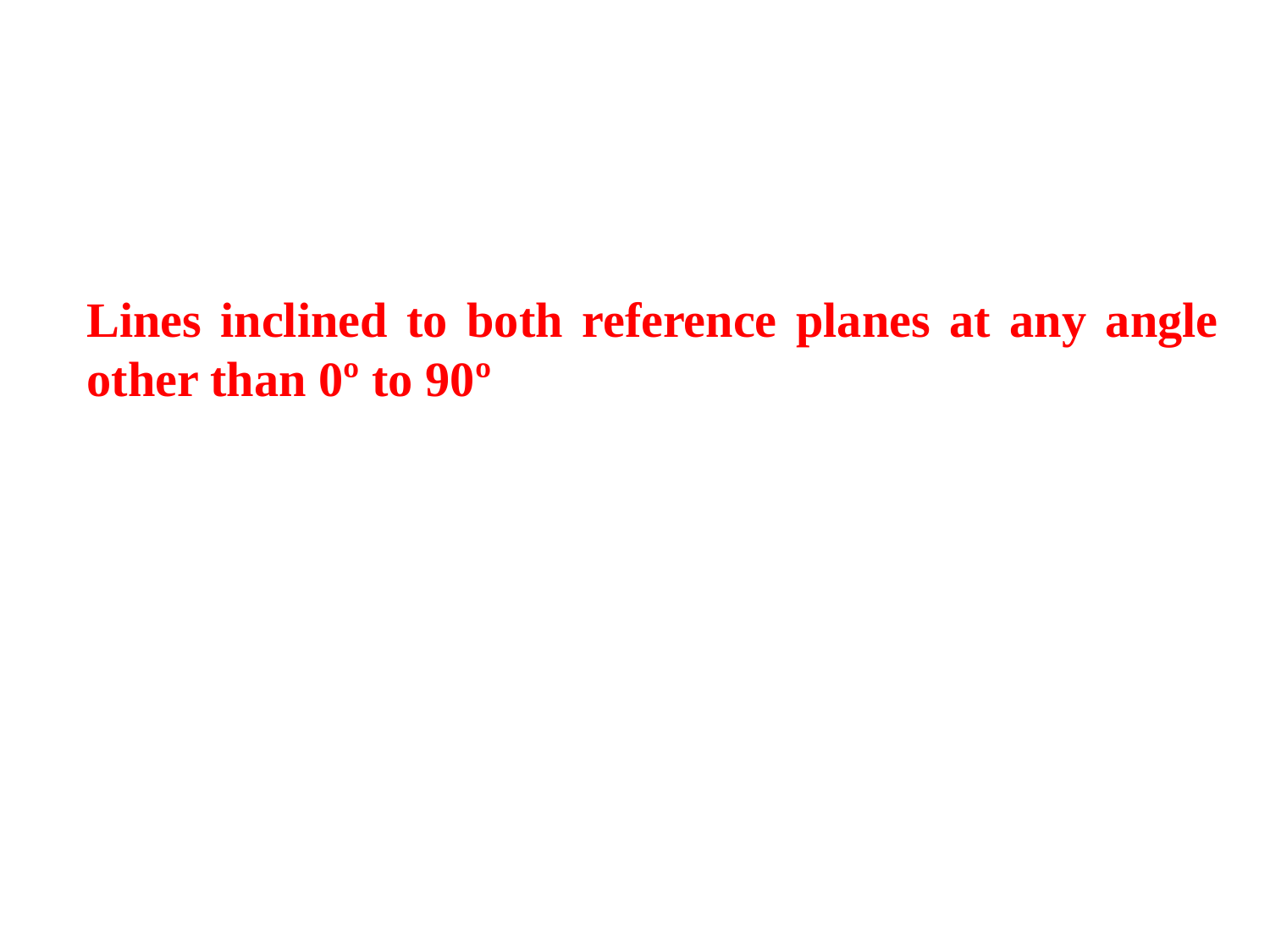

Lines inclined to both reference planes at any angle other than 0º to 90º